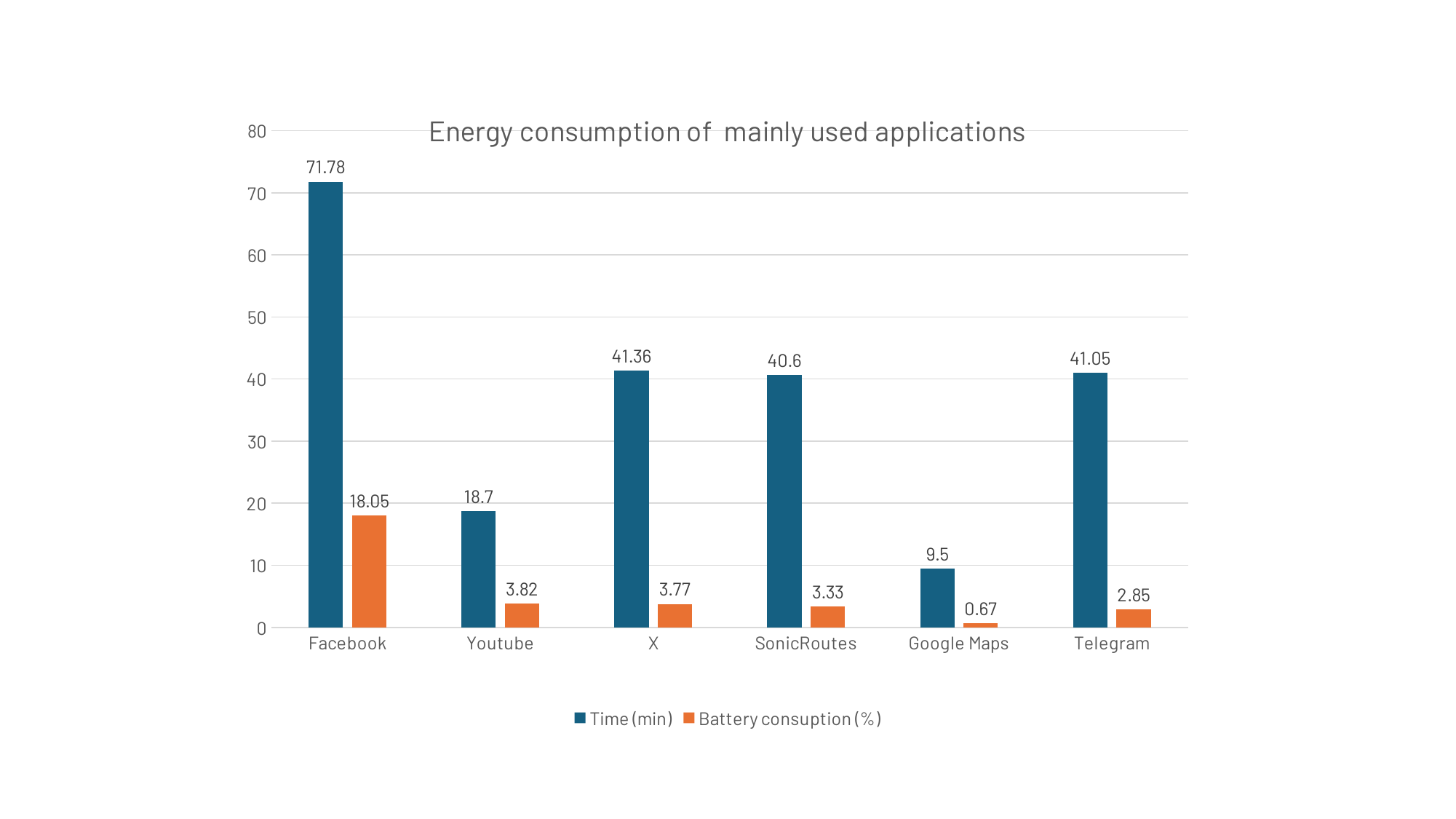

### Chart: Energy consumption of  mainly used applications

| Category | Time (min) | Battery consuption (%) |
|---|---|---|
| Facebook | 71.78 | 18.05 |
| Youtube | 18.7 | 3.82 |
| X | 41.36 | 3.77 |
| SonicRoutes | 40.6 | 3.33 |
| Google Maps | 9.5 | 0.67 |
| Telegram | 41.05 | 2.85 |